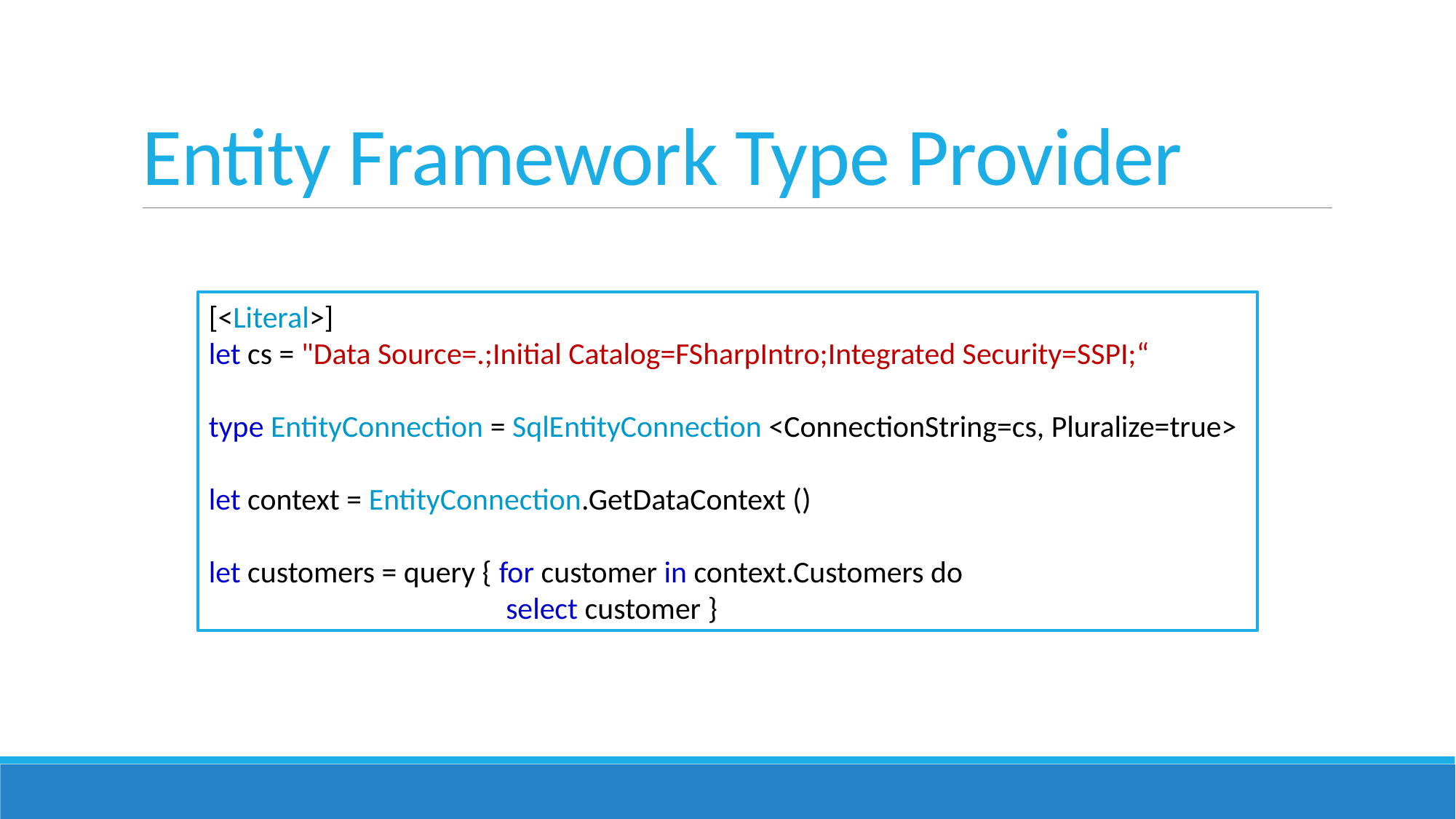

# Entity Framework Type Provider
[<Literal>]
let cs = "Data Source=.;Initial Catalog=FSharpIntro;Integrated Security=SSPI;“

type EntityConnection = SqlEntityConnection <ConnectionString=cs, Pluralize=true>

let context = EntityConnection.GetDataContext ()

let customers = query { for customer in context.Customers do
                                           select customer }